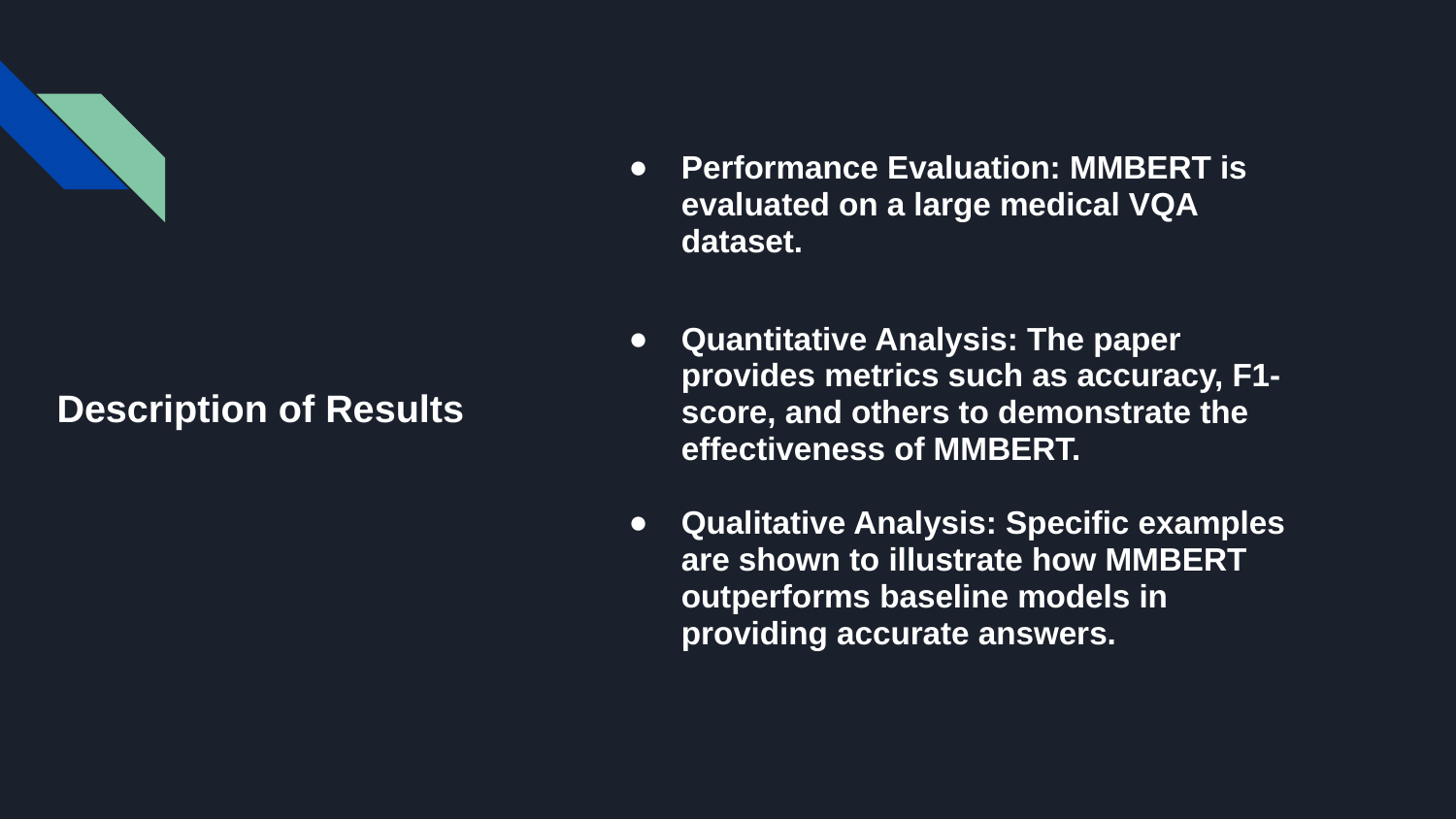

Performance Evaluation: MMBERT is evaluated on a large medical VQA dataset.

Quantitative Analysis: The paper provides metrics such as accuracy, F1-score, and others to demonstrate the effectiveness of MMBERT.

Qualitative Analysis: Specific examples are shown to illustrate how MMBERT outperforms baseline models in providing accurate answers.
# Description of Results